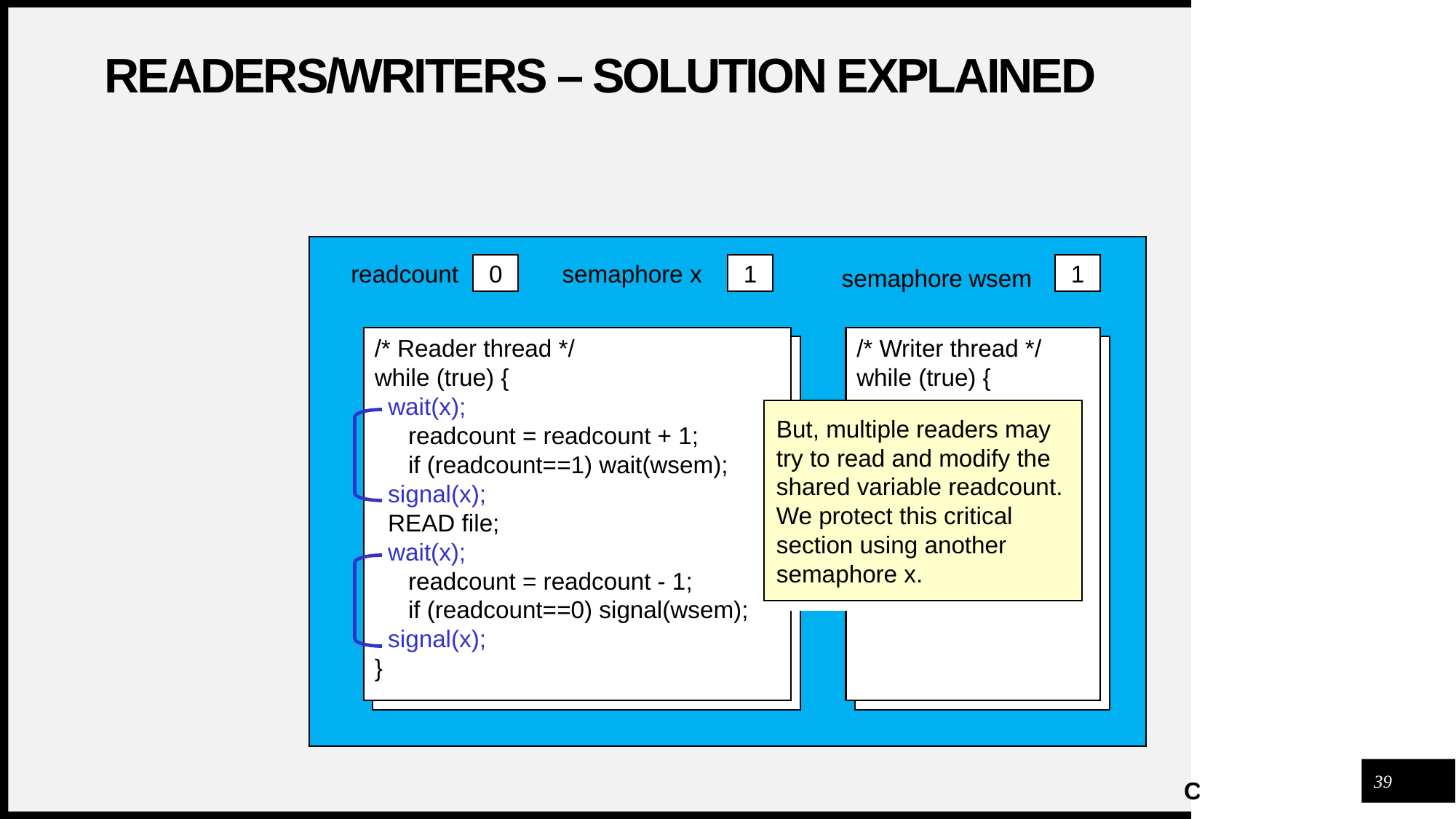

# Readers/Writers – solution explained

readcount
0
semaphore x
1
1
semaphore wsem
/* Reader thread */
while (true) {
  wait(x);
     readcount = readcount + 1;
     if (readcount==1) wait(wsem);
  signal(x);
  READ file;
  wait(x);
     readcount = readcount - 1;
     if (readcount==0) signal(wsem);
  signal(x);
}
/* Writer thread */
while (true) {

But, multiple readers may try to read and modify the shared variable readcount.  We protect this critical section using another semaphore x.

39